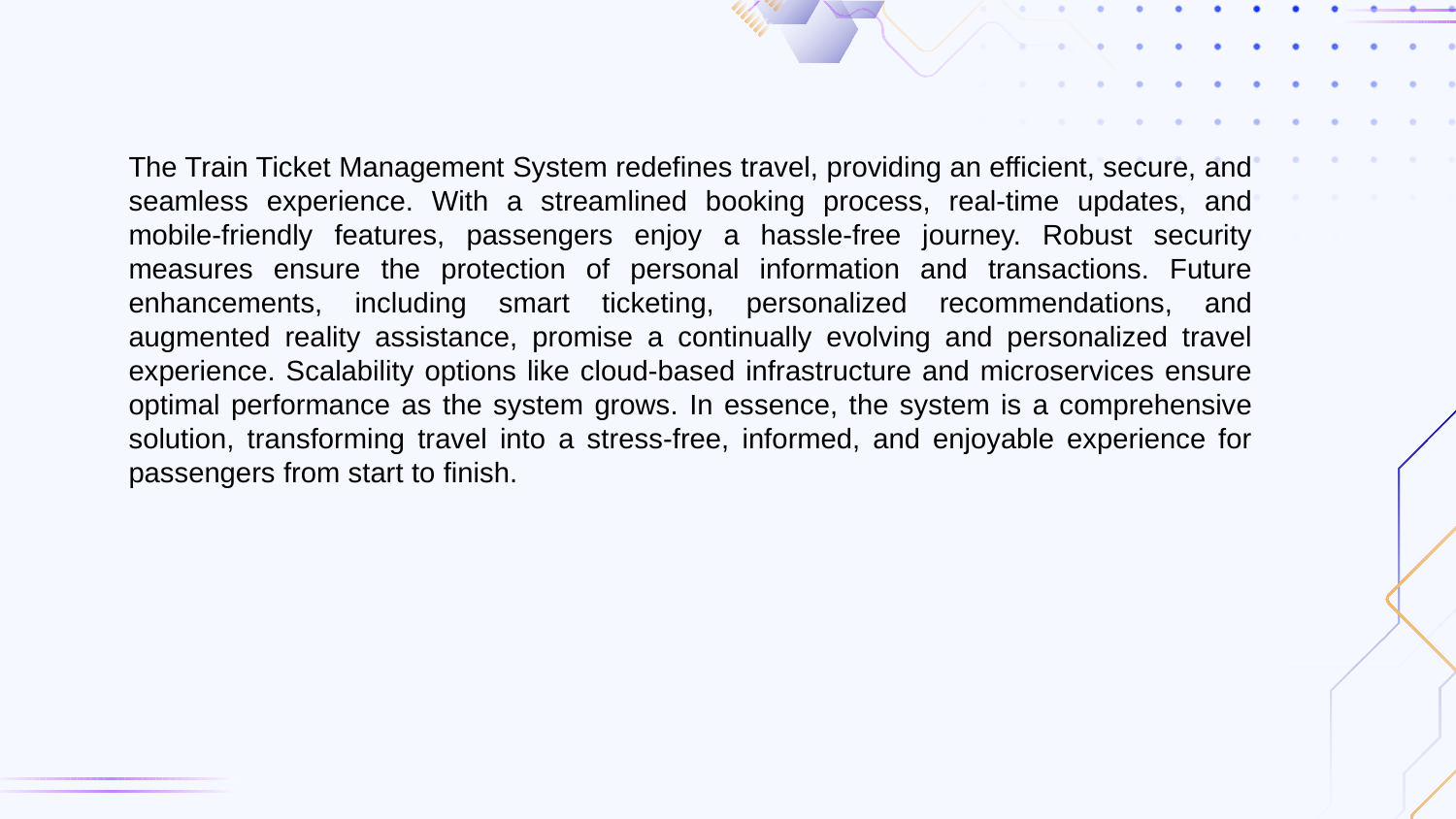

The Train Ticket Management System redefines travel, providing an efficient, secure, and seamless experience. With a streamlined booking process, real-time updates, and mobile-friendly features, passengers enjoy a hassle-free journey. Robust security measures ensure the protection of personal information and transactions. Future enhancements, including smart ticketing, personalized recommendations, and augmented reality assistance, promise a continually evolving and personalized travel experience. Scalability options like cloud-based infrastructure and microservices ensure optimal performance as the system grows. In essence, the system is a comprehensive solution, transforming travel into a stress-free, informed, and enjoyable experience for passengers from start to finish.